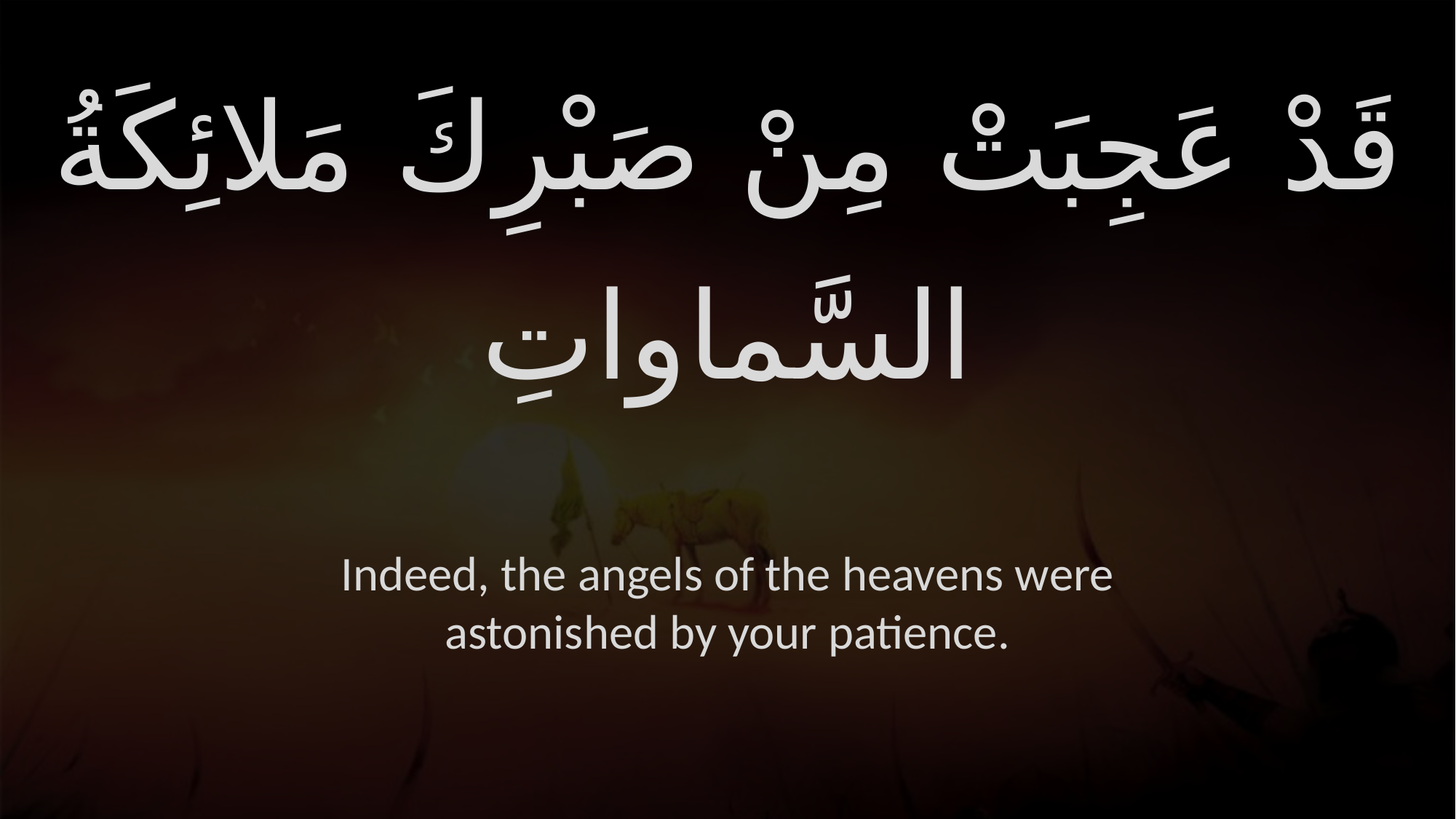

# قَدْ عَجِبَتْ مِنْ صَبْرِكَ مَلائِكَةُ السَّماواتِ
Indeed, the angels of the heavens were astonished by your patience.